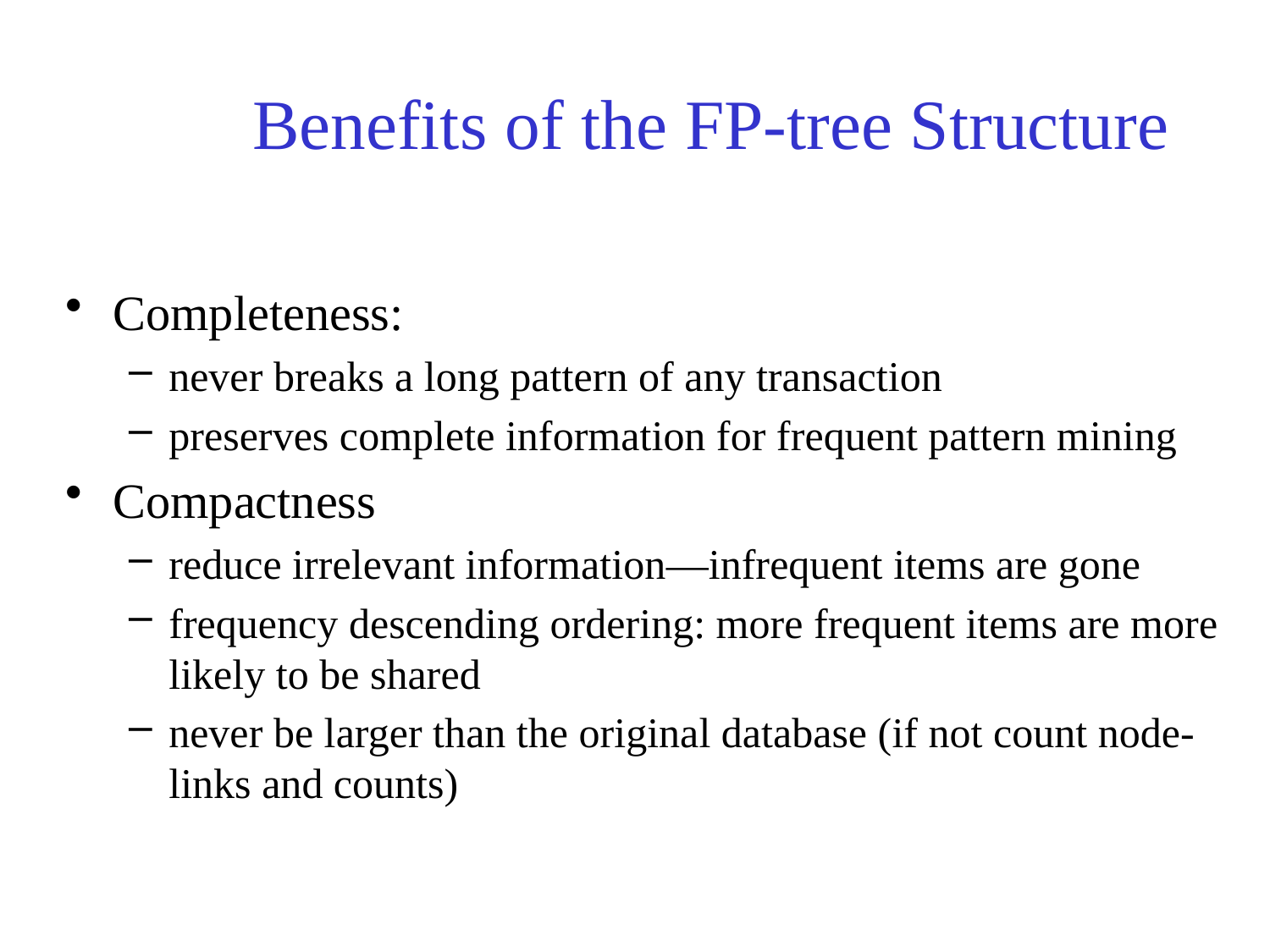

# Benefits of the FP-tree Structure
Completeness:
never breaks a long pattern of any transaction
preserves complete information for frequent pattern mining
Compactness
reduce irrelevant information—infrequent items are gone
frequency descending ordering: more frequent items are more likely to be shared
never be larger than the original database (if not count node-links and counts)